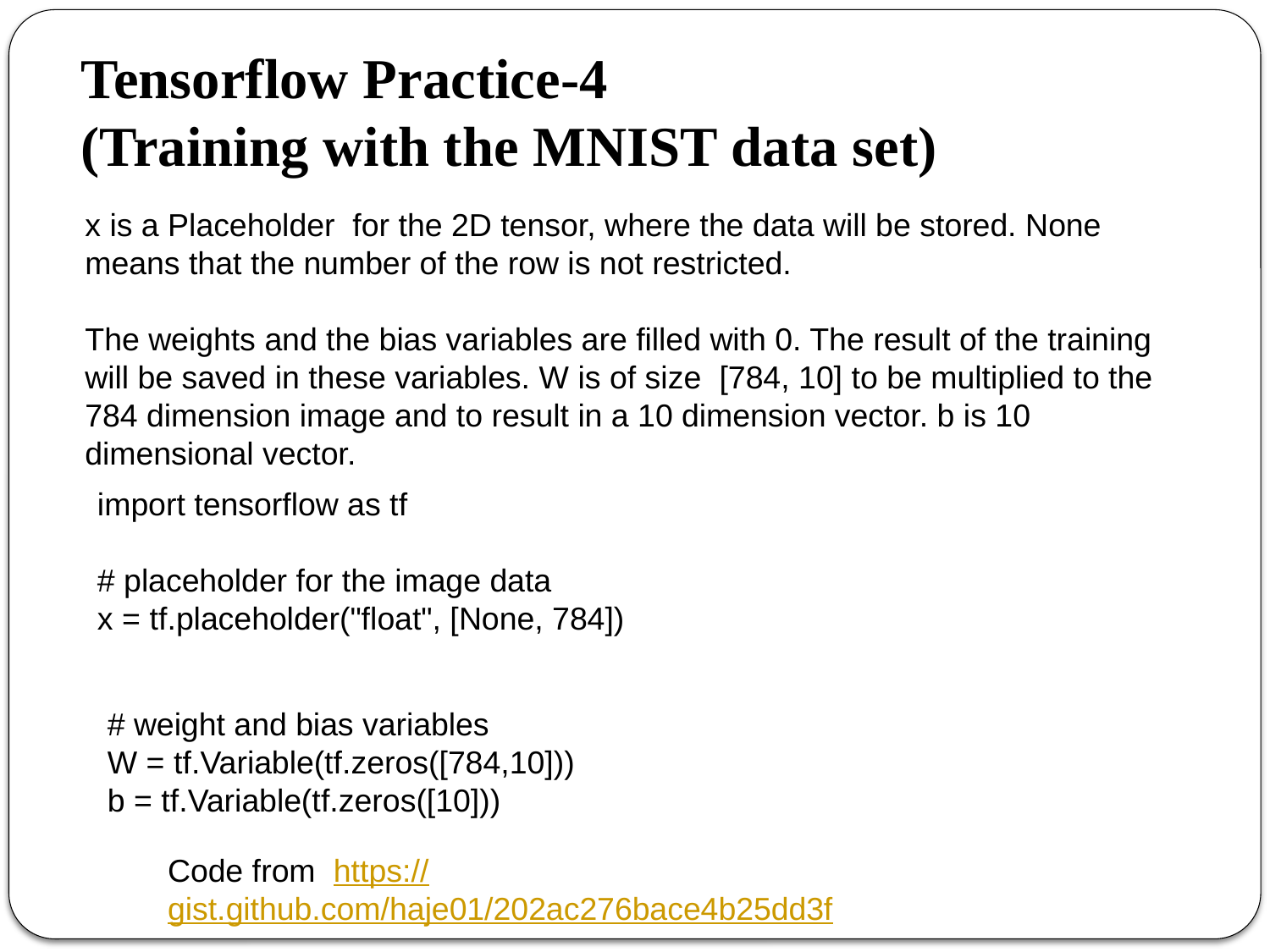

Tensorflow Practice-4
(Training with the MNIST data set)

x is a Placeholder  for the 2D tensor, where the data will be stored. None means that the number of the row is not restricted.

The weights and the bias variables are filled with 0. The result of the training will be saved in these variables. W is of size  [784, 10] to be multiplied to the 784 dimension image and to result in a 10 dimension vector. b is 10 dimensional vector.
import tensorflow as tf

# placeholder for the image data
x = tf.placeholder("float", [None, 784])
# weight and bias variables
W = tf.Variable(tf.zeros([784,10]))
b = tf.Variable(tf.zeros([10]))
Code from  https://gist.github.com/haje01/202ac276bace4b25dd3f